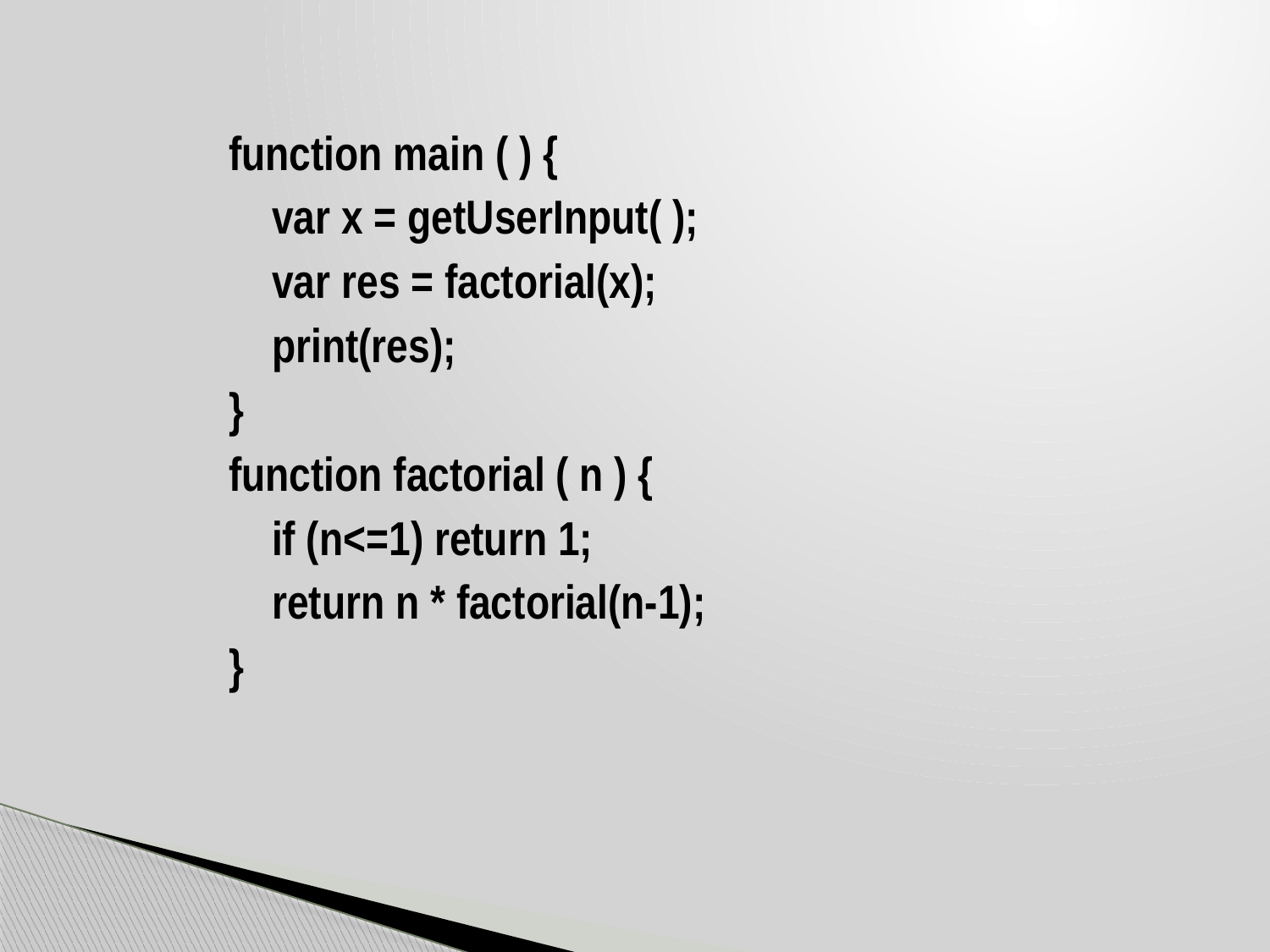

function main ( ) {
    var x = getUserInput( );
    var res = factorial(x);
    print(res);
}
function factorial ( n ) {
    if (n<=1) return 1;
    return n * factorial(n-1);
}